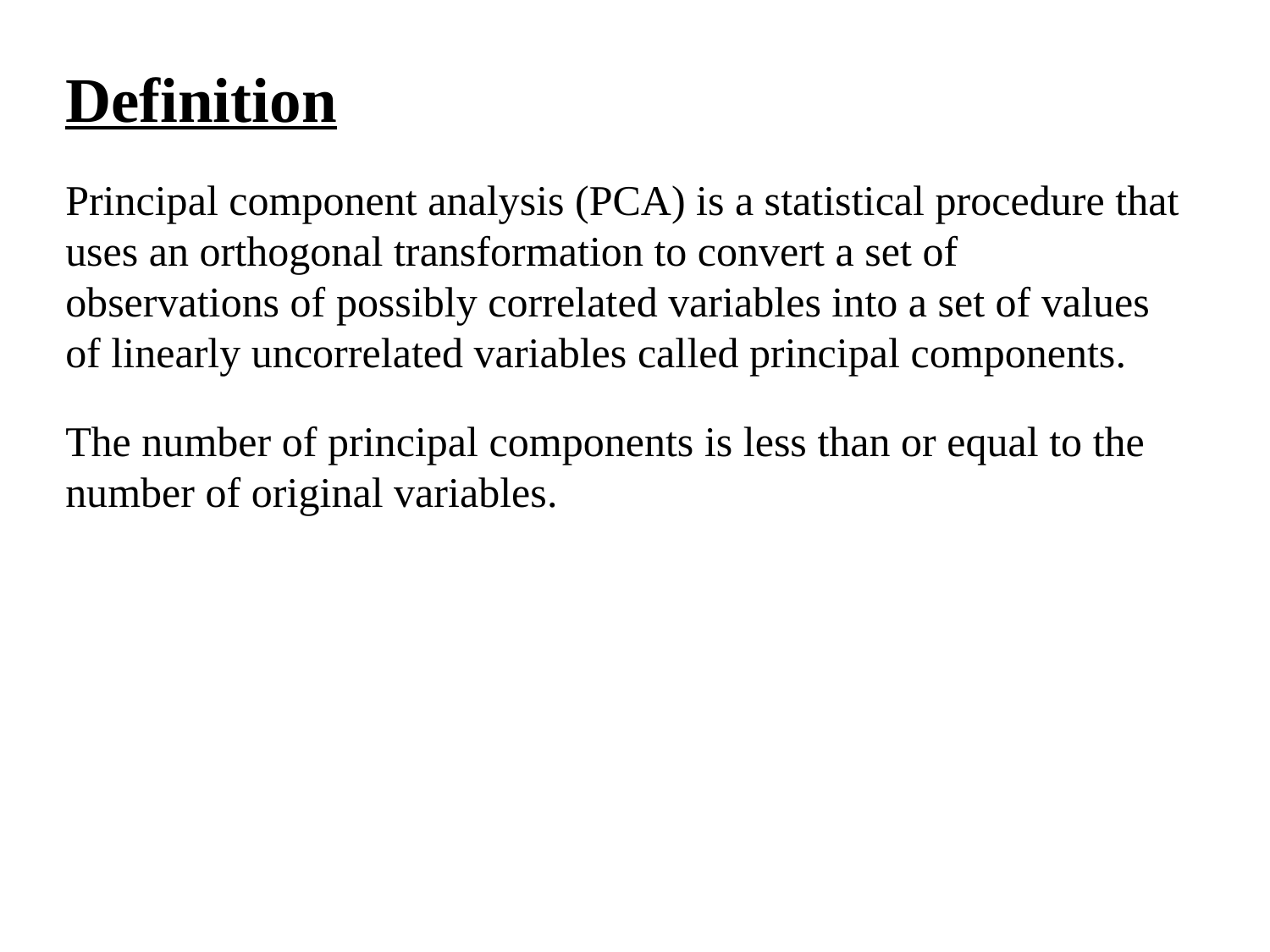

Definition

Principal component analysis (PCA) is a statistical procedure that uses an orthogonal transformation to convert a set of observations of possibly correlated variables into a set of values of linearly uncorrelated variables called principal components.

The number of principal components is less than or equal to the number of original variables.